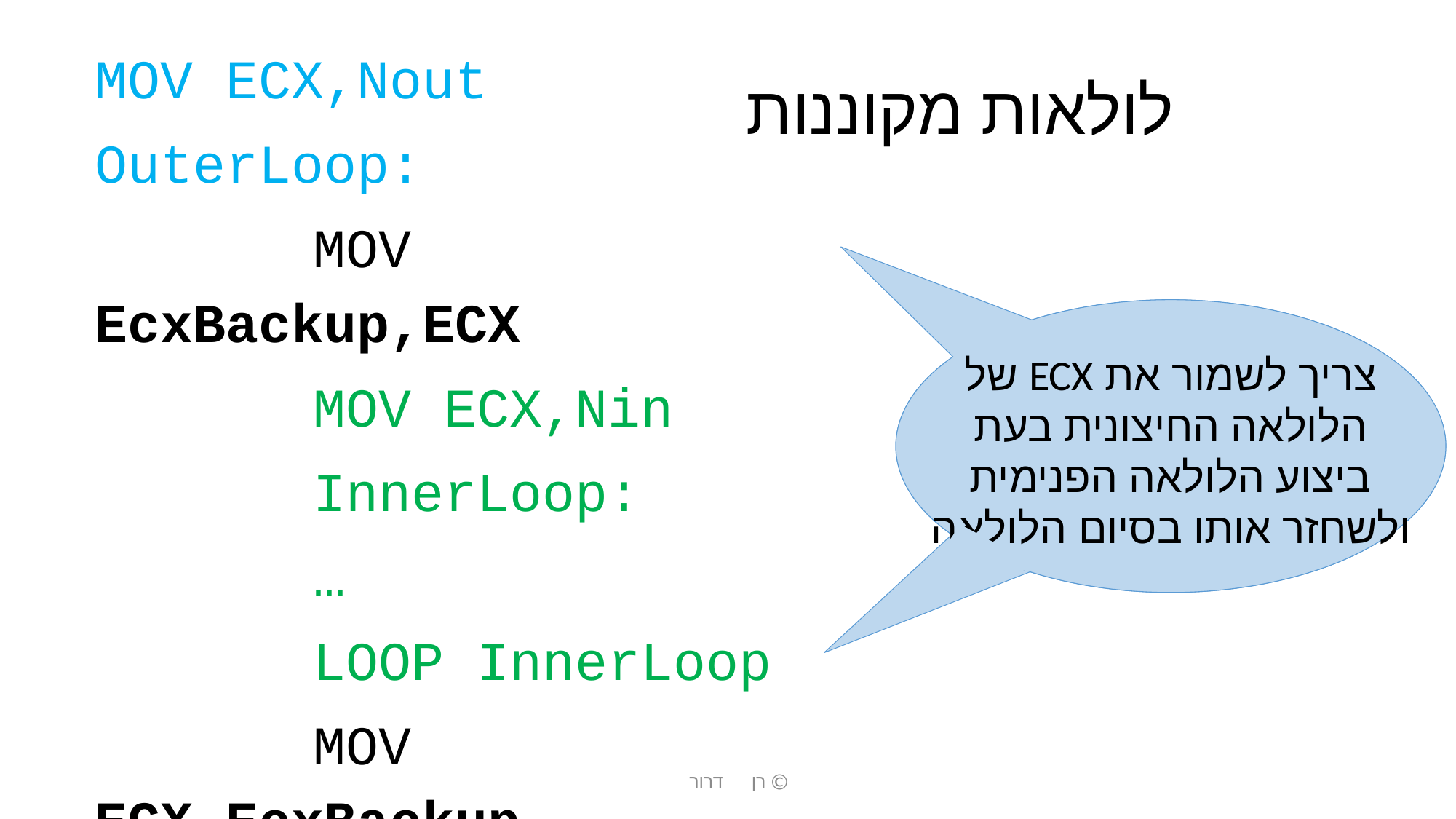

MOV ECX,Nout
OuterLoop:
		MOV EcxBackup,ECX
		MOV ECX,Nin
		InnerLoop:
		…
		LOOP InnerLoop
		MOV ECX,EcxBackup
LOOP OuterLoop
# לולאות מקוננות

צריך לשמור את ECX של הלולאה החיצונית בעת ביצוע הלולאה הפנימית ולשחזר אותו בסיום הלולאה

רן דרור ©